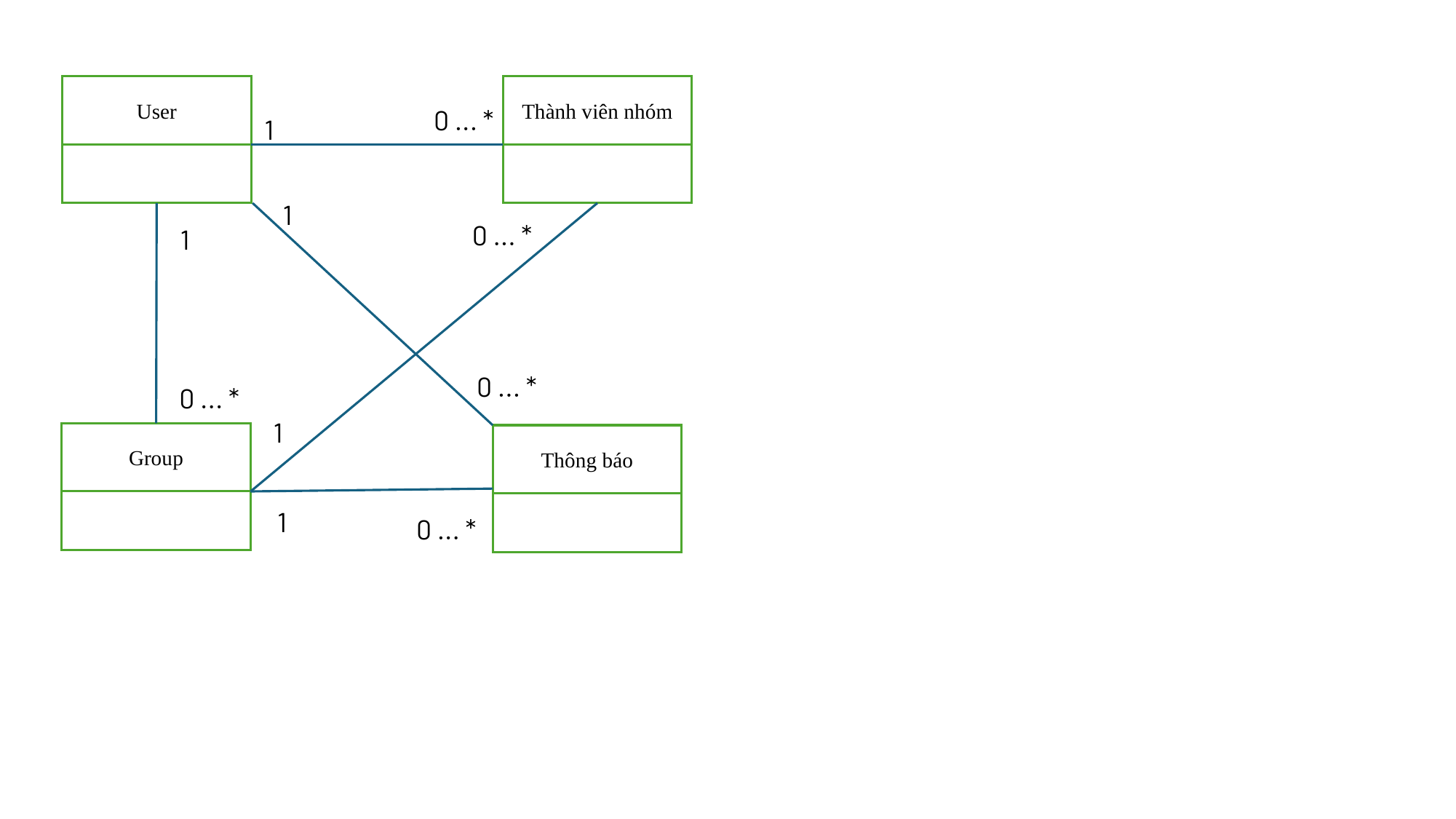

User

Thành viên nhóm
0 ... *
1
1
0 ... *
1
0 ... *
0 ... *
1

Group
Thông báo

1
0 ... *